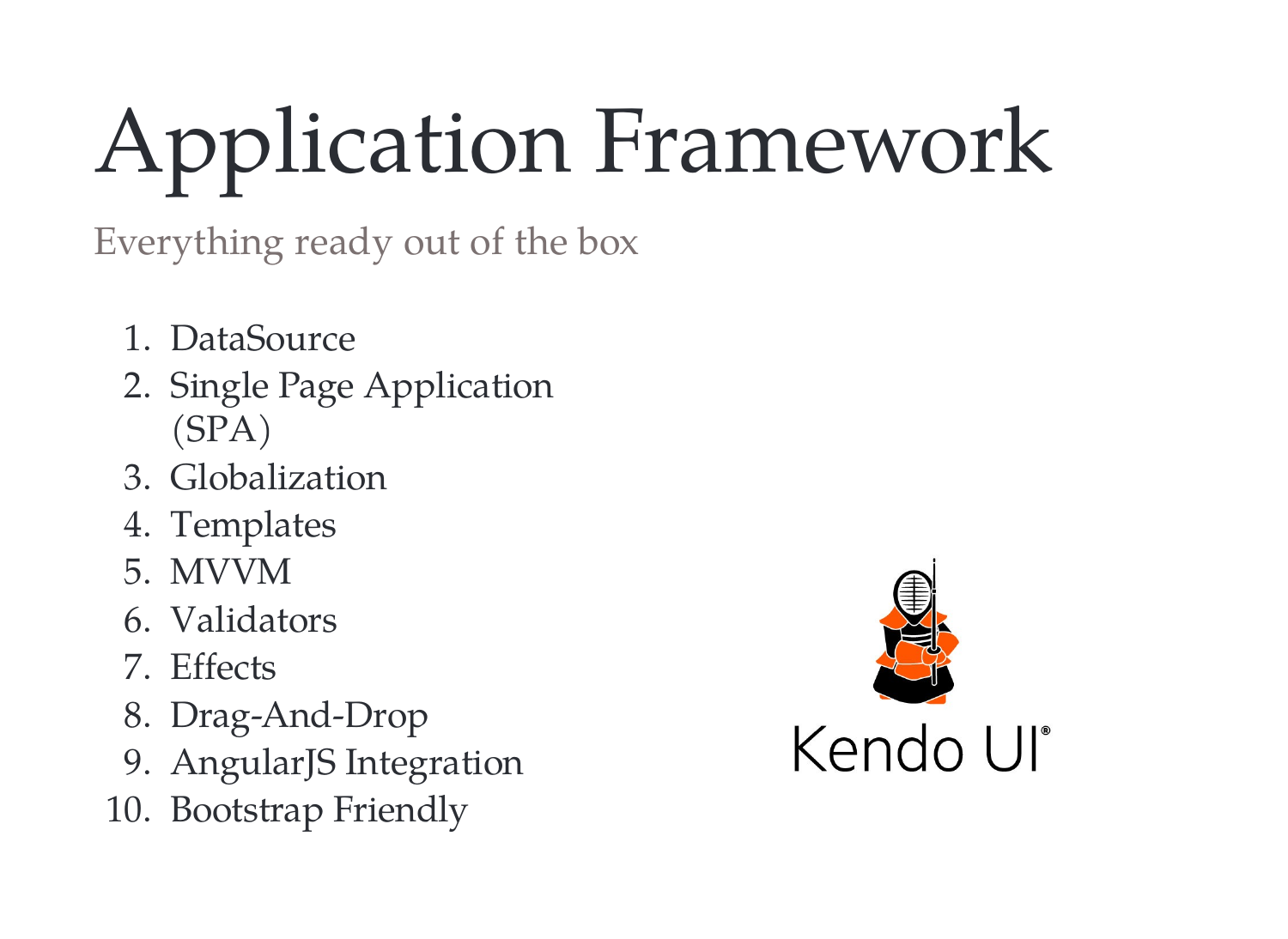

# Application Framework
Everything ready out of the box

DataSource
Single Page Application (SPA)
Globalization
Templates
MVVM
Validators
Effects
Drag-And-Drop
AngularJS Integration
Bootstrap Friendly